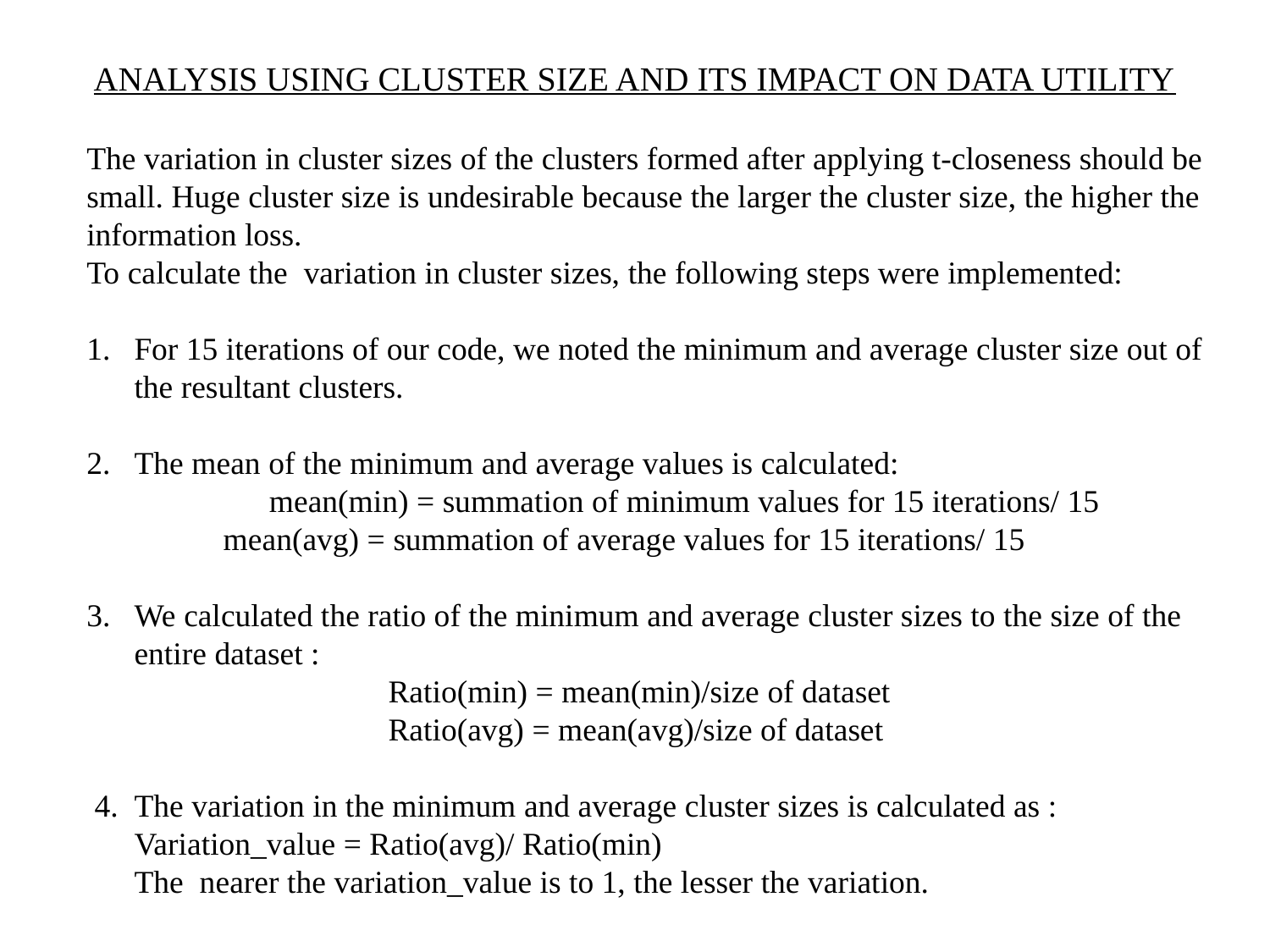

# ANALYSIS USING CLUSTER SIZE AND ITS IMPACT ON DATA UTILITY
The variation in cluster sizes of the clusters formed after applying t-closeness should be small. Huge cluster size is undesirable because the larger the cluster size, the higher the information loss.
To calculate the  variation in cluster sizes, the following steps were implemented:

For 15 iterations of our code, we noted the minimum and average cluster size out of the resultant clusters.

The mean of the minimum and average values is calculated:
		 mean(min) = summation of minimum values for 15 iterations/ 15
                 mean(avg) = summation of average values for 15 iterations/ 15

We calculated the ratio of the minimum and average cluster sizes to the size of the entire dataset :
			Ratio(min) = mean(min)/size of dataset
			Ratio(avg) = mean(avg)/size of dataset

 4.	The variation in the minimum and average cluster sizes is calculated as :
	Variation_value = Ratio(avg)/ Ratio(min)
	The  nearer the variation_value is to 1, the lesser the variation.